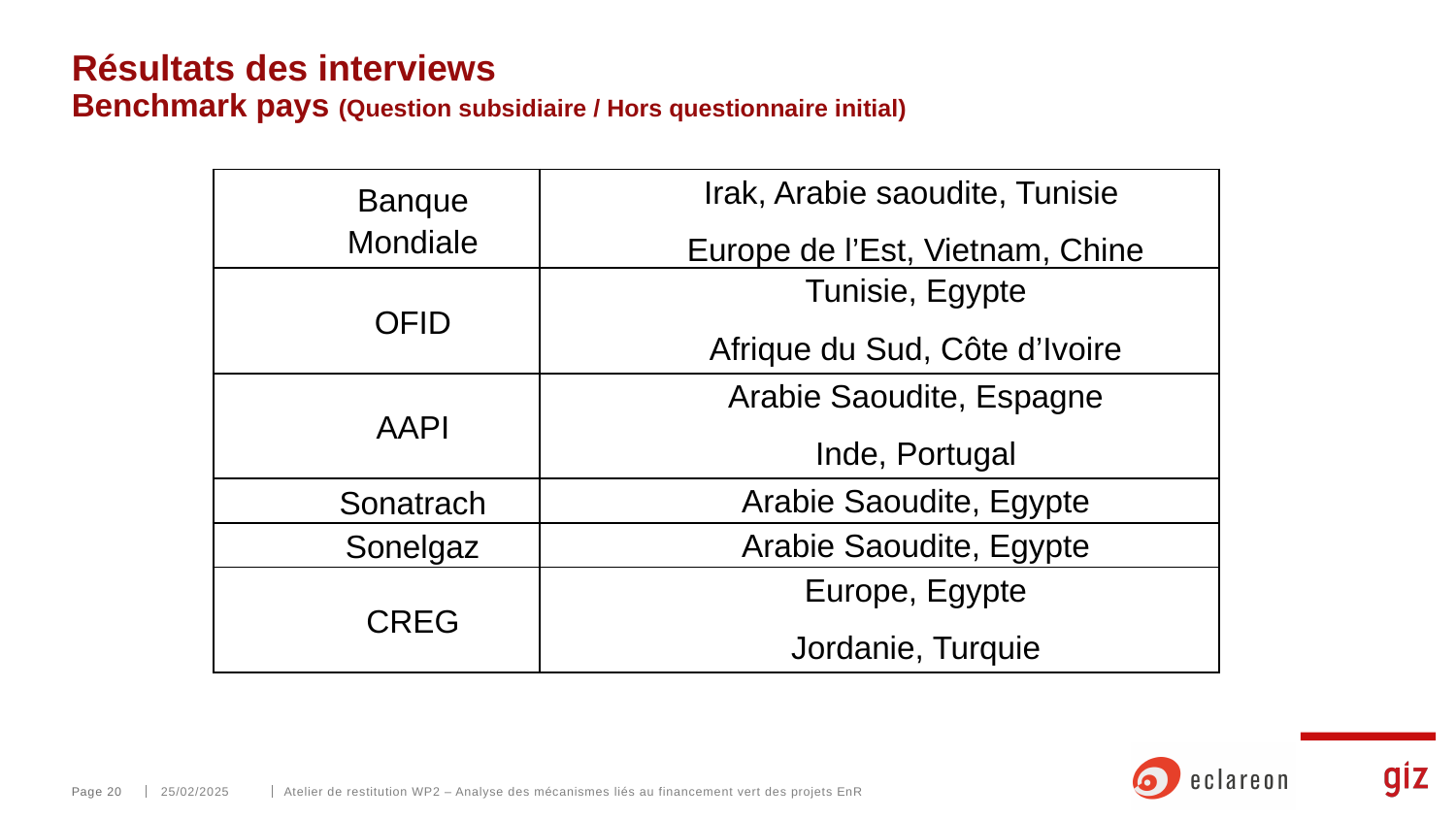

# Résultats des interviews Benchmark pays (Question subsidiaire / Hors questionnaire initial)
| Banque Mondiale | Irak, Arabie saoudite, Tunisie Europe de l’Est, Vietnam, Chine |
| --- | --- |
| OFID | Tunisie, Egypte Afrique du Sud, Côte d’Ivoire |
| AAPI | Arabie Saoudite, Espagne Inde, Portugal |
| Sonatrach | Arabie Saoudite, Egypte |
| Sonelgaz | Arabie Saoudite, Egypte |
| CREG | Europe, Egypte Jordanie, Turquie |
Page 20
25/02/2025
Atelier de restitution WP2 – Analyse des mécanismes liés au financement vert des projets EnR